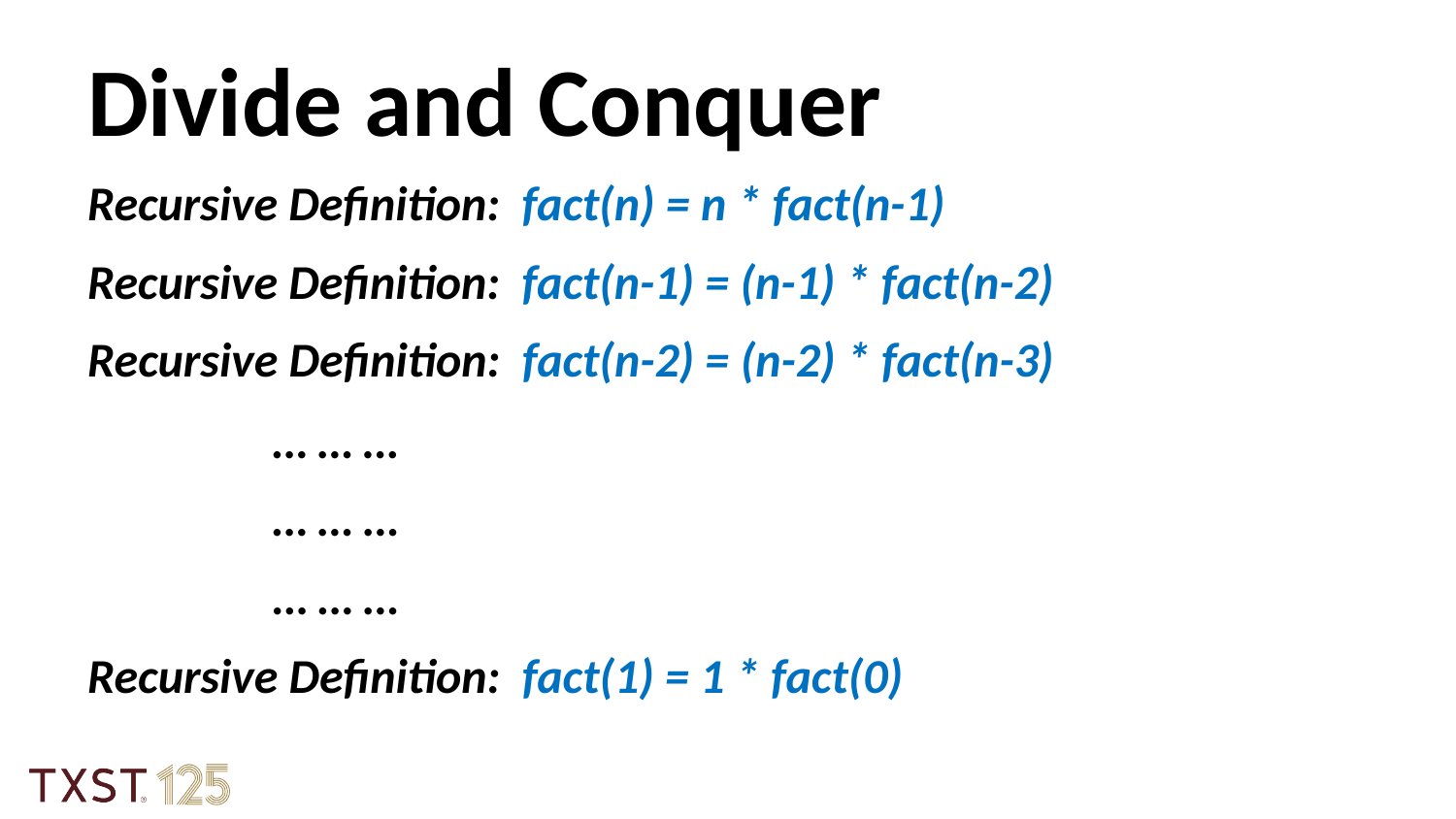

Divide and Conquer
Recursive Definition:  fact(n) = n * fact(n-1)
Recursive Definition:  fact(n-1) = (n-1) * fact(n-2)
Recursive Definition:  fact(n-2) = (n-2) * fact(n-3)
                 … … …
                 … … …
                 … … …
Recursive Definition:  fact(1) = 1 * fact(0)